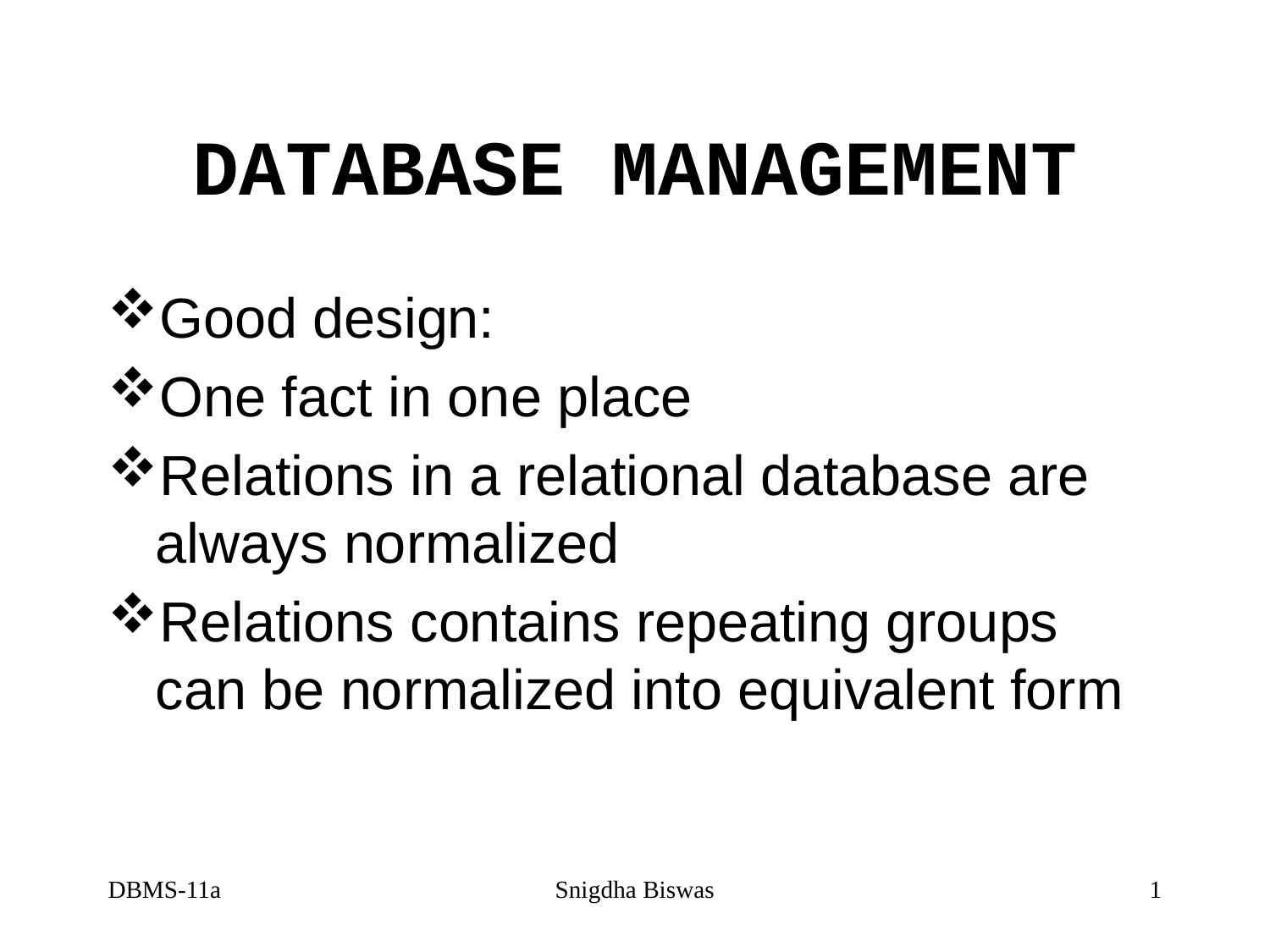

# DATABASE MANAGEMENT
Good design:
One fact in one place
Relations in a relational database are always normalized
Relations contains repeating groups can be normalized into equivalent form
DBMS-11a
Snigdha Biswas
1